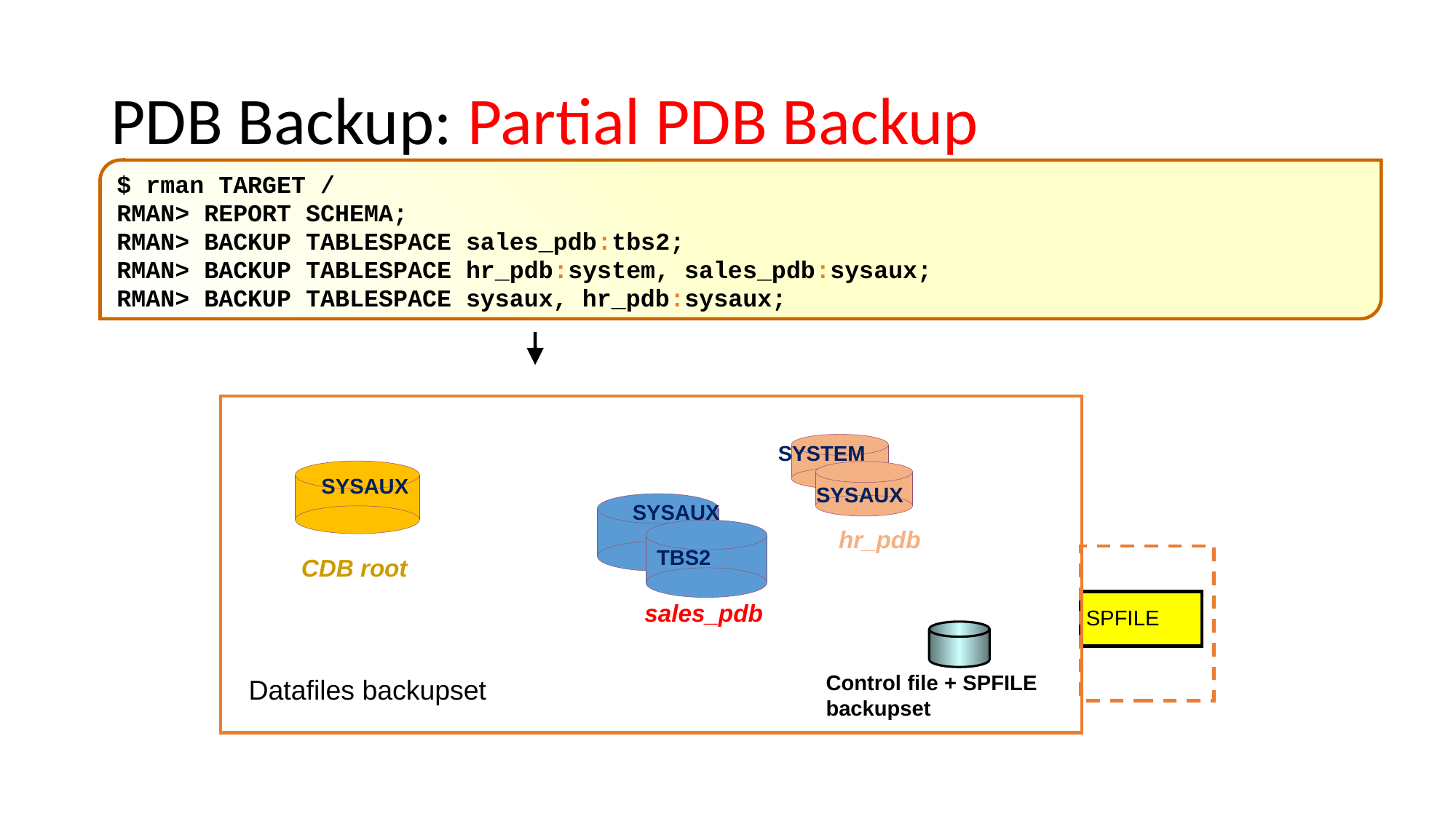

# PDB Backup: Partial PDB Backup
$ rman TARGET /
RMAN> REPORT SCHEMA;
RMAN> BACKUP TABLESPACE sales_pdb:tbs2;
RMAN> BACKUP TABLESPACE hr_pdb:system, sales_pdb:sysaux;
RMAN> BACKUP TABLESPACE sysaux, hr_pdb:sysaux;

SYSTEM

SYSAUX
SYSAUX
SYSAUX

hr_pdb

TBS2

CDB root
SPFILE
sales_pdb

Control file + SPFILE backupset
Datafiles backupset